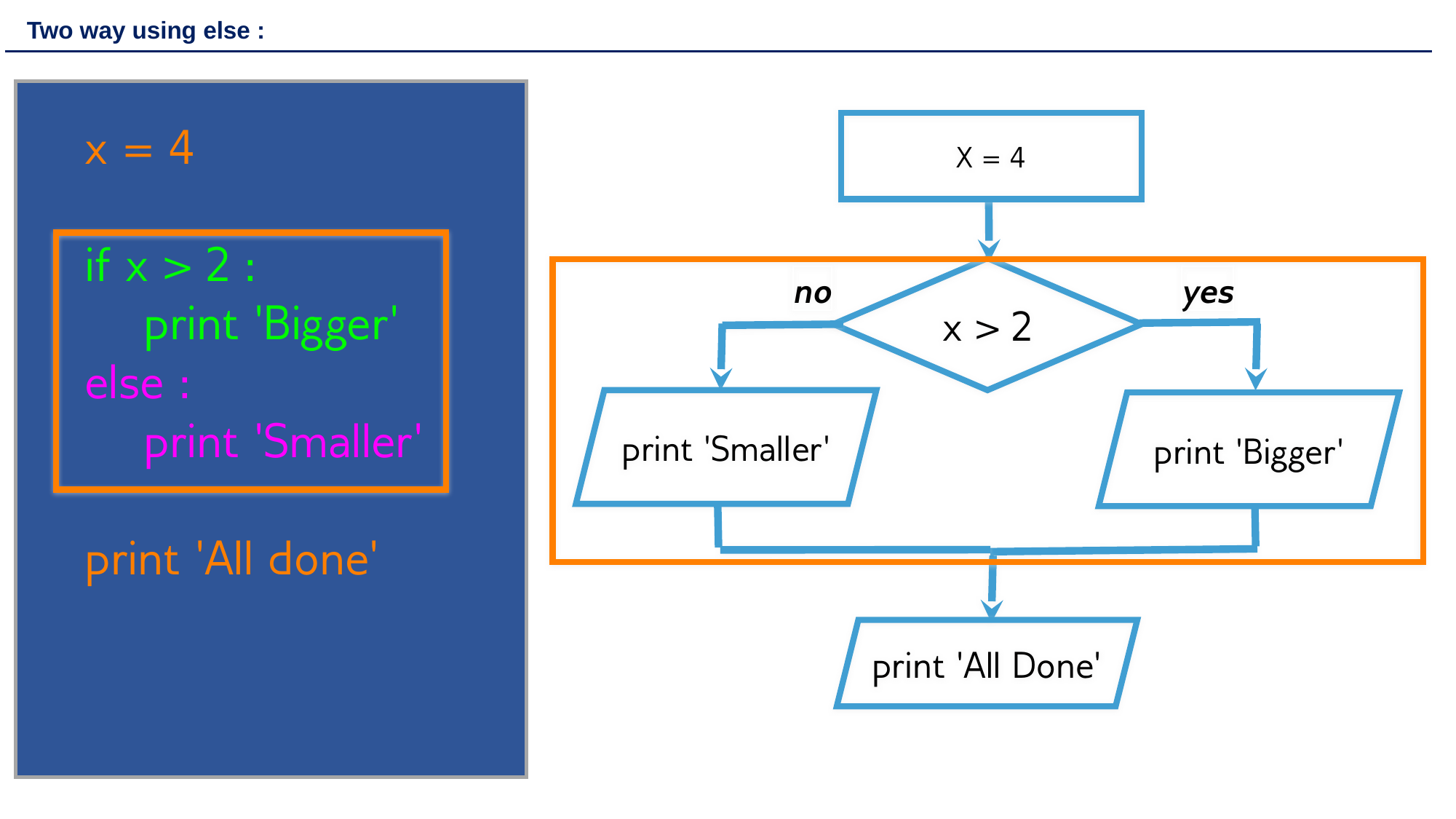

Two way using else :

x = 4

if x > 2 :
    print 'Bigger'
else :
    print 'Smaller'

print 'All done'
X = 4

x > 2

no
yes

print 'Smaller'
print 'Bigger'

print 'All Done'